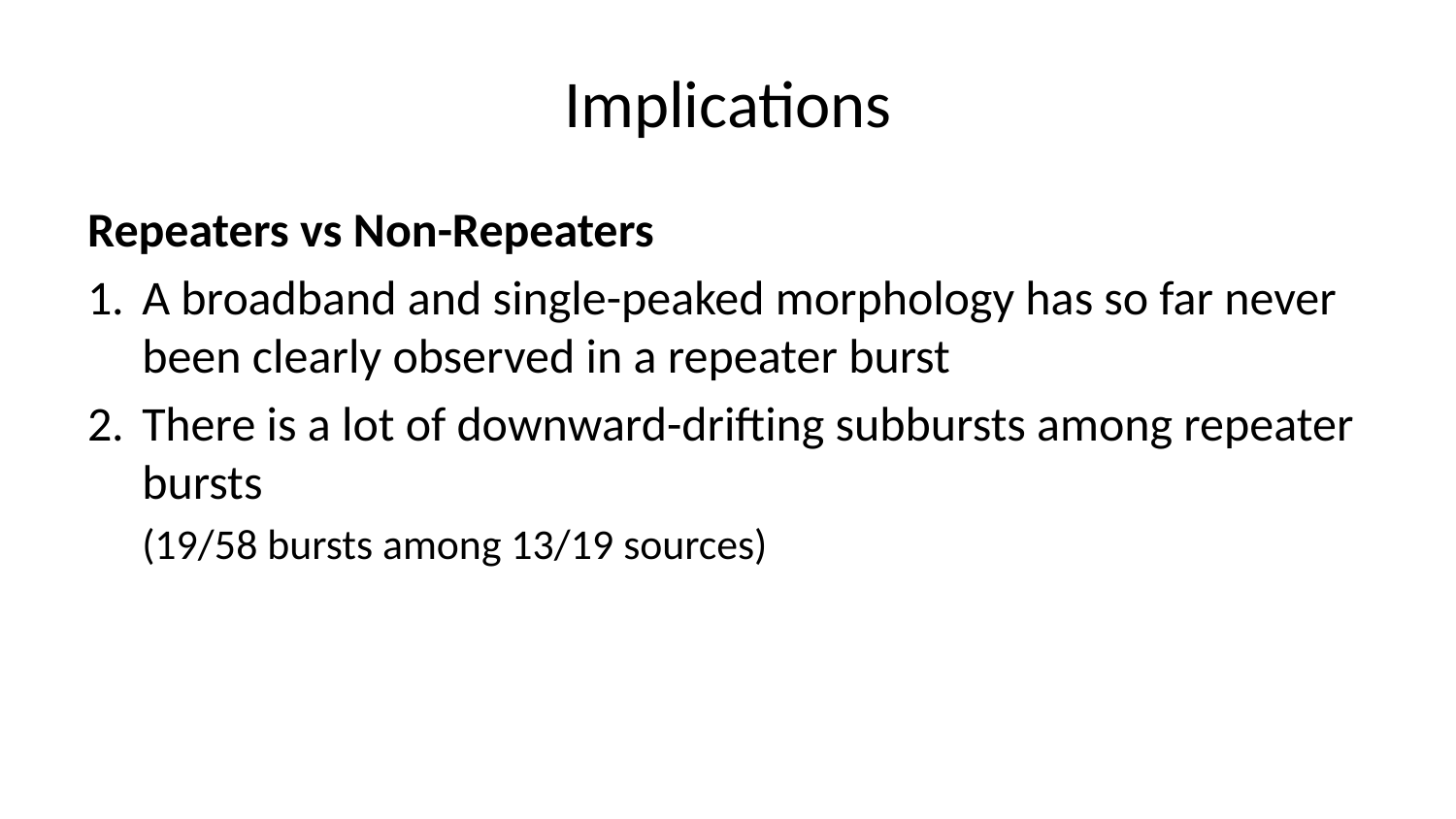

# Implications
Repeaters vs Non-Repeaters
A broadband and single-peaked morphology has so far never been clearly observed in a repeater burst
There is a lot of downward-drifting subbursts among repeater bursts
(19/58 bursts among 13/19 sources)